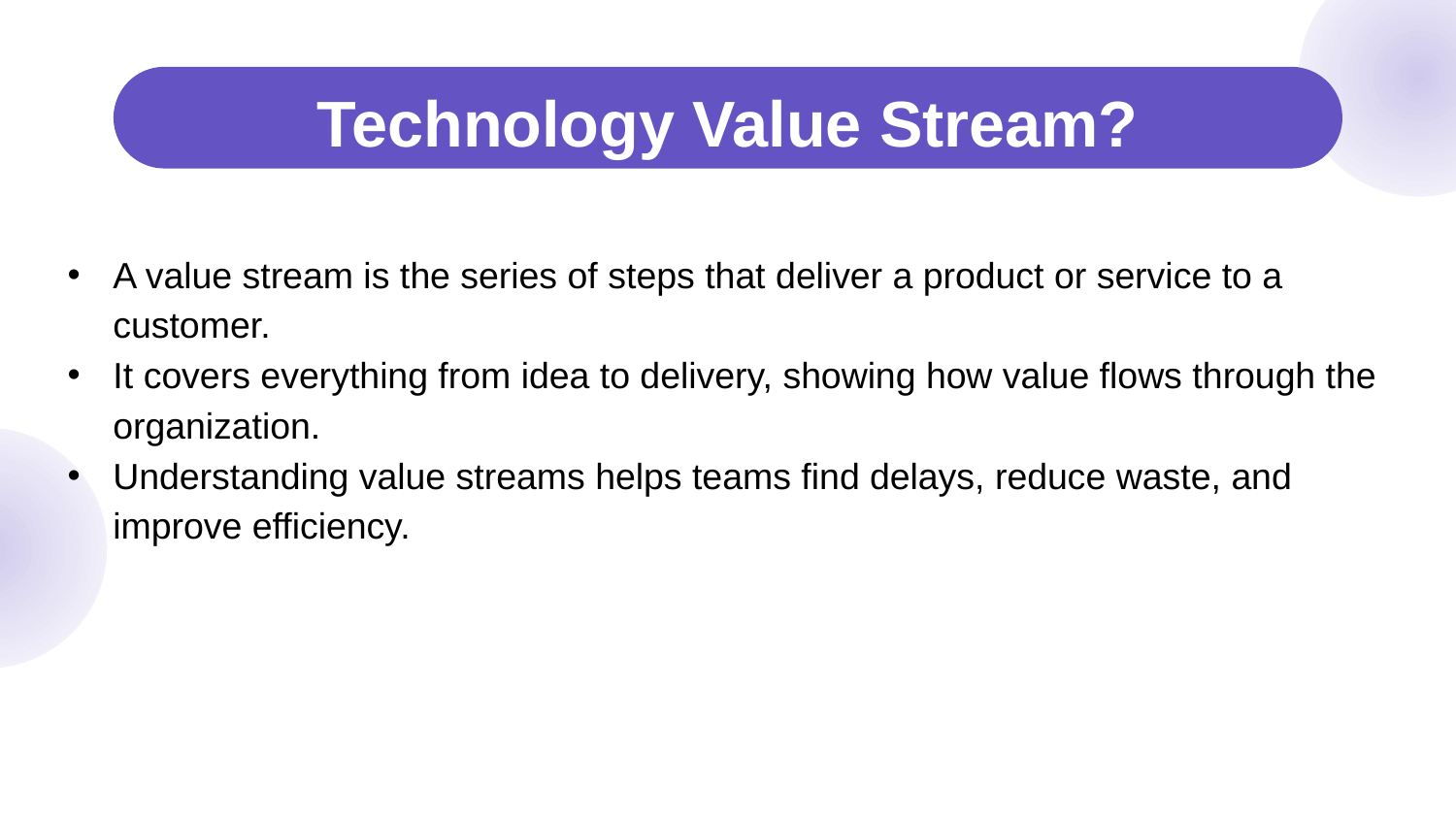

# Technology Value Stream?

A value stream is the series of steps that deliver a product or service to a customer.
It covers everything from idea to delivery, showing how value flows through the organization.
Understanding value streams helps teams find delays, reduce waste, and improve efficiency.